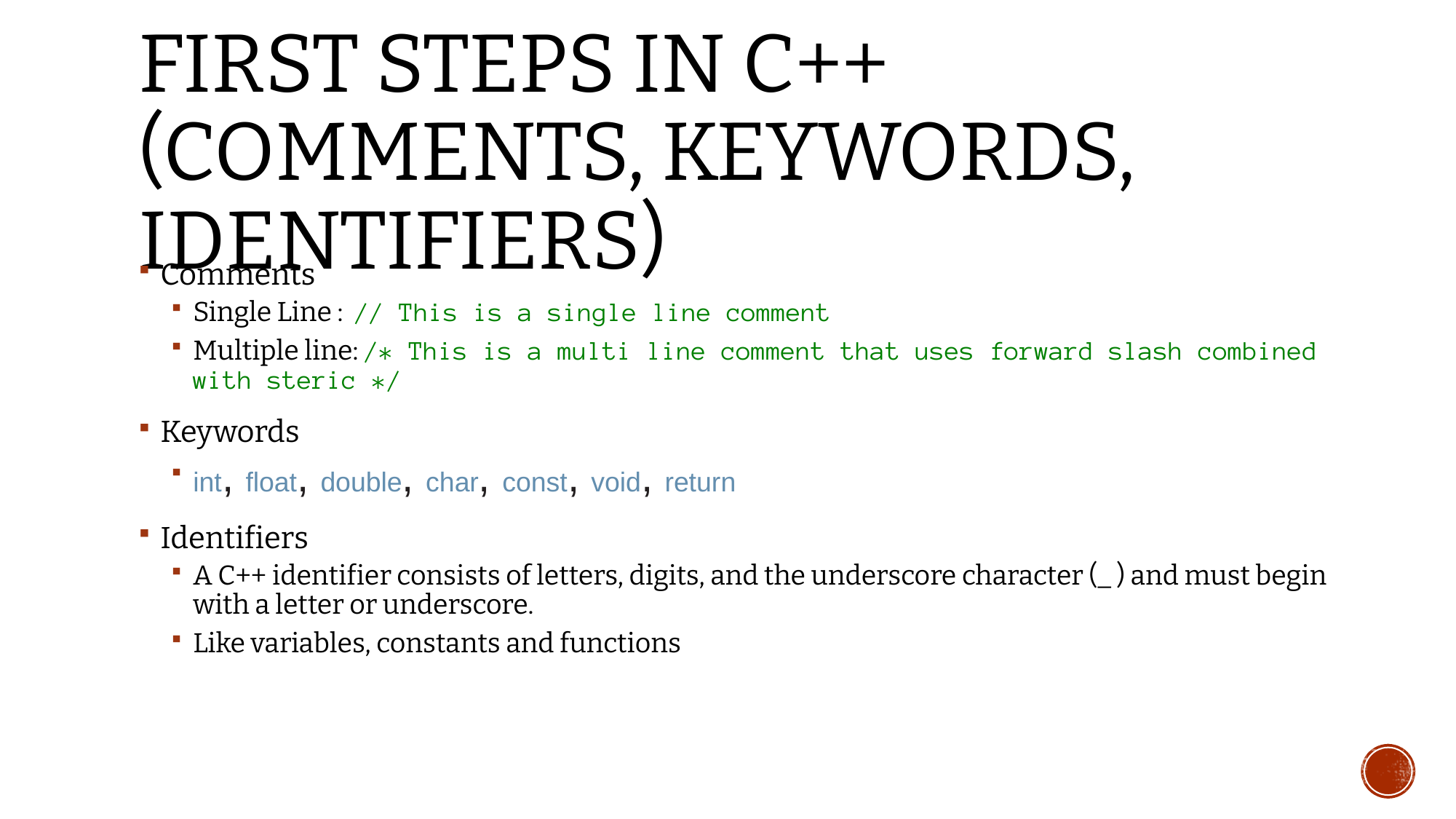

# First steps in C++ (comments, keywords, identifiers)
Comments
Single Line :  // This is a single line comment
Multiple line: /* This is a multi line comment that uses forward slash combined with steric */
Keywords
int, float, double, char, const, void, return
Identifiers
A C++ identifier consists of letters, digits, and the underscore character (_ ) and must begin with a letter or underscore.
Like variables, constants and functions